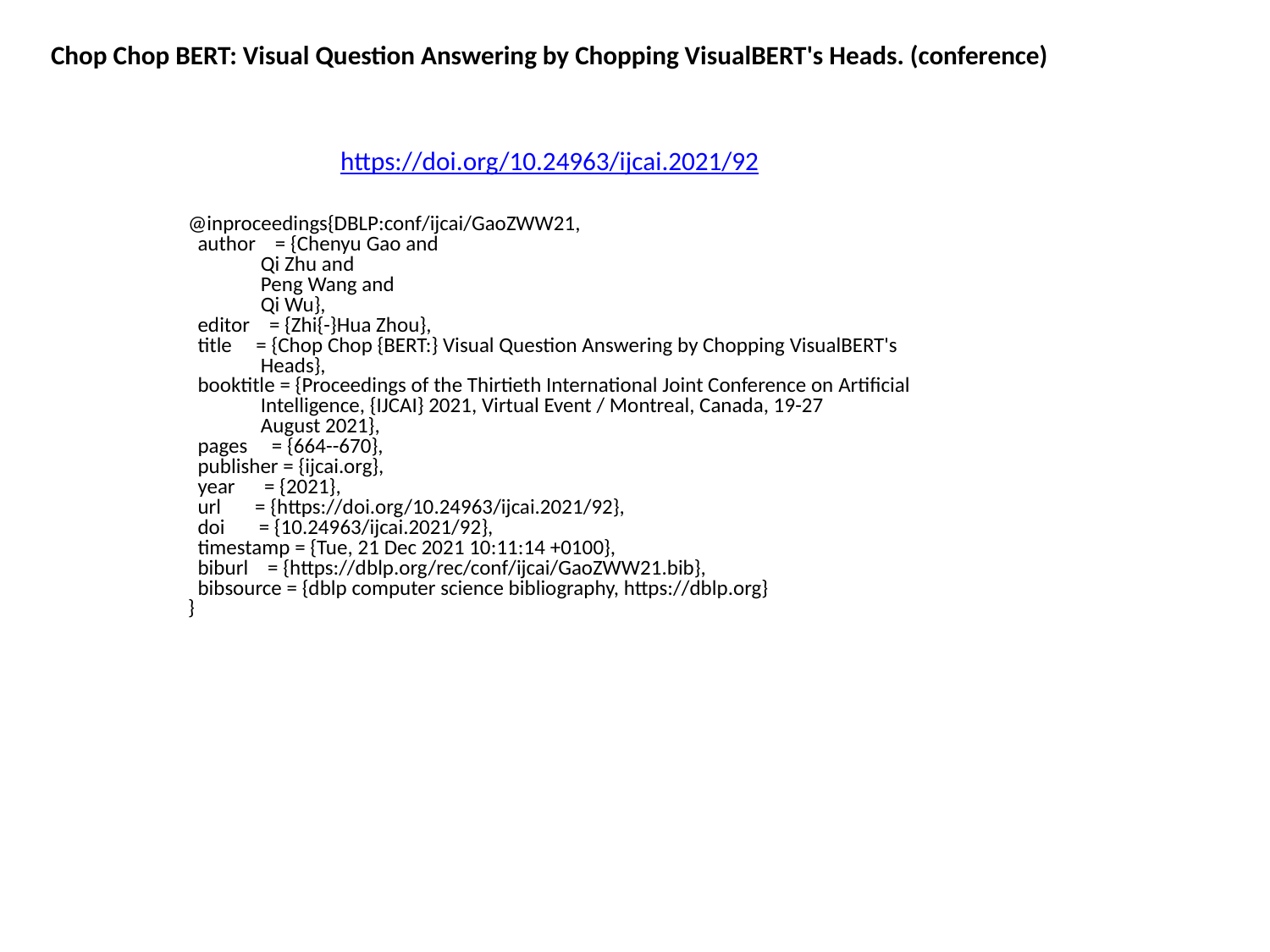

Chop Chop BERT: Visual Question Answering by Chopping VisualBERT's Heads. (conference)

https://doi.org/10.24963/ijcai.2021/92

@inproceedings{DBLP:conf/ijcai/GaoZWW21,
  author    = {Chenyu Gao and
               Qi Zhu and
               Peng Wang and
               Qi Wu},
  editor    = {Zhi{-}Hua Zhou},
  title     = {Chop Chop {BERT:} Visual Question Answering by Chopping VisualBERT's
               Heads},
  booktitle = {Proceedings of the Thirtieth International Joint Conference on Artificial
               Intelligence, {IJCAI} 2021, Virtual Event / Montreal, Canada, 19-27
               August 2021},
  pages     = {664--670},
  publisher = {ijcai.org},
  year      = {2021},
  url       = {https://doi.org/10.24963/ijcai.2021/92},
  doi       = {10.24963/ijcai.2021/92},
  timestamp = {Tue, 21 Dec 2021 10:11:14 +0100},
  biburl    = {https://dblp.org/rec/conf/ijcai/GaoZWW21.bib},
  bibsource = {dblp computer science bibliography, https://dblp.org}
}